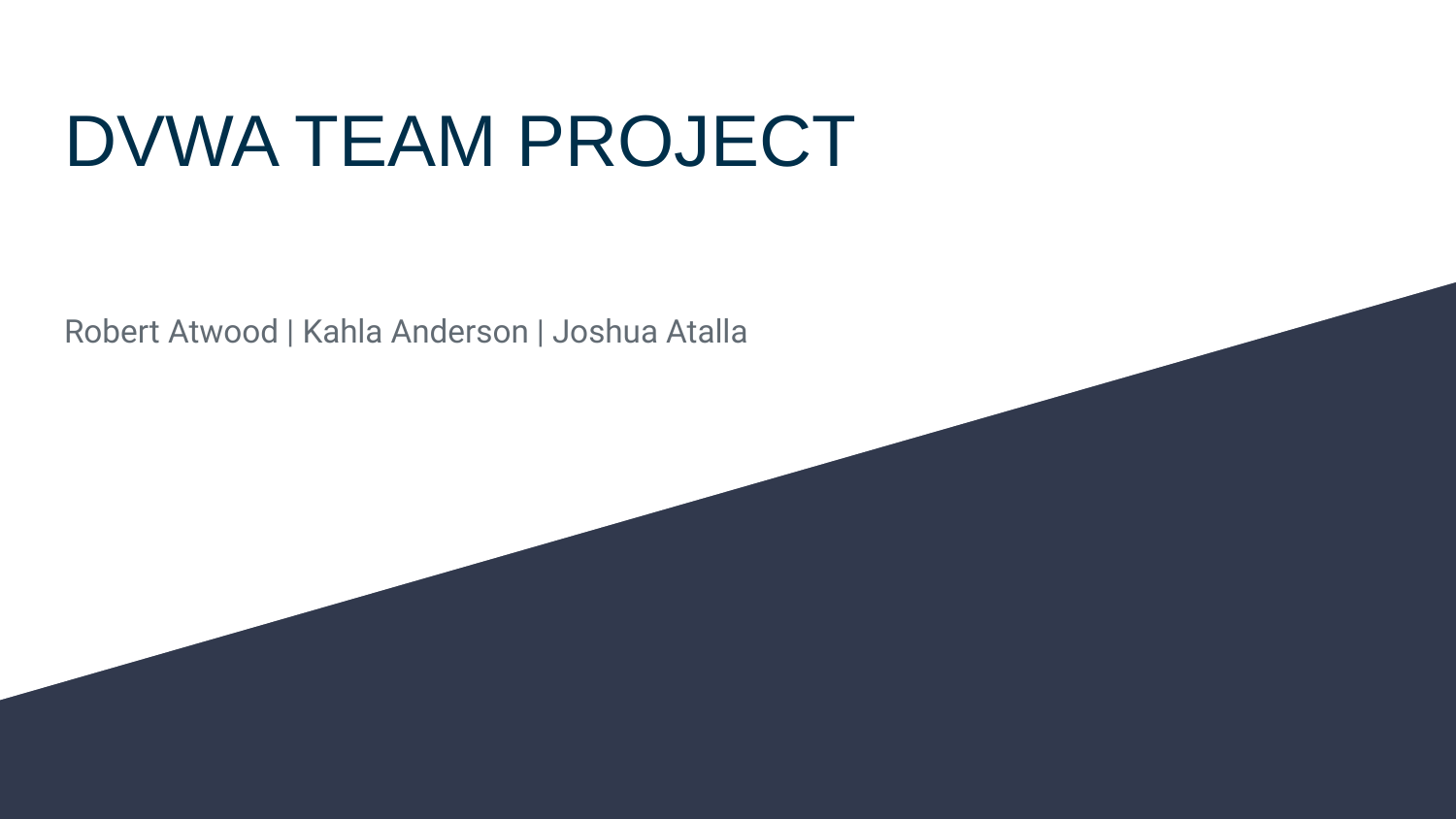

# DVWA TEAM PROJECT
Robert Atwood | Kahla Anderson | Joshua Atalla